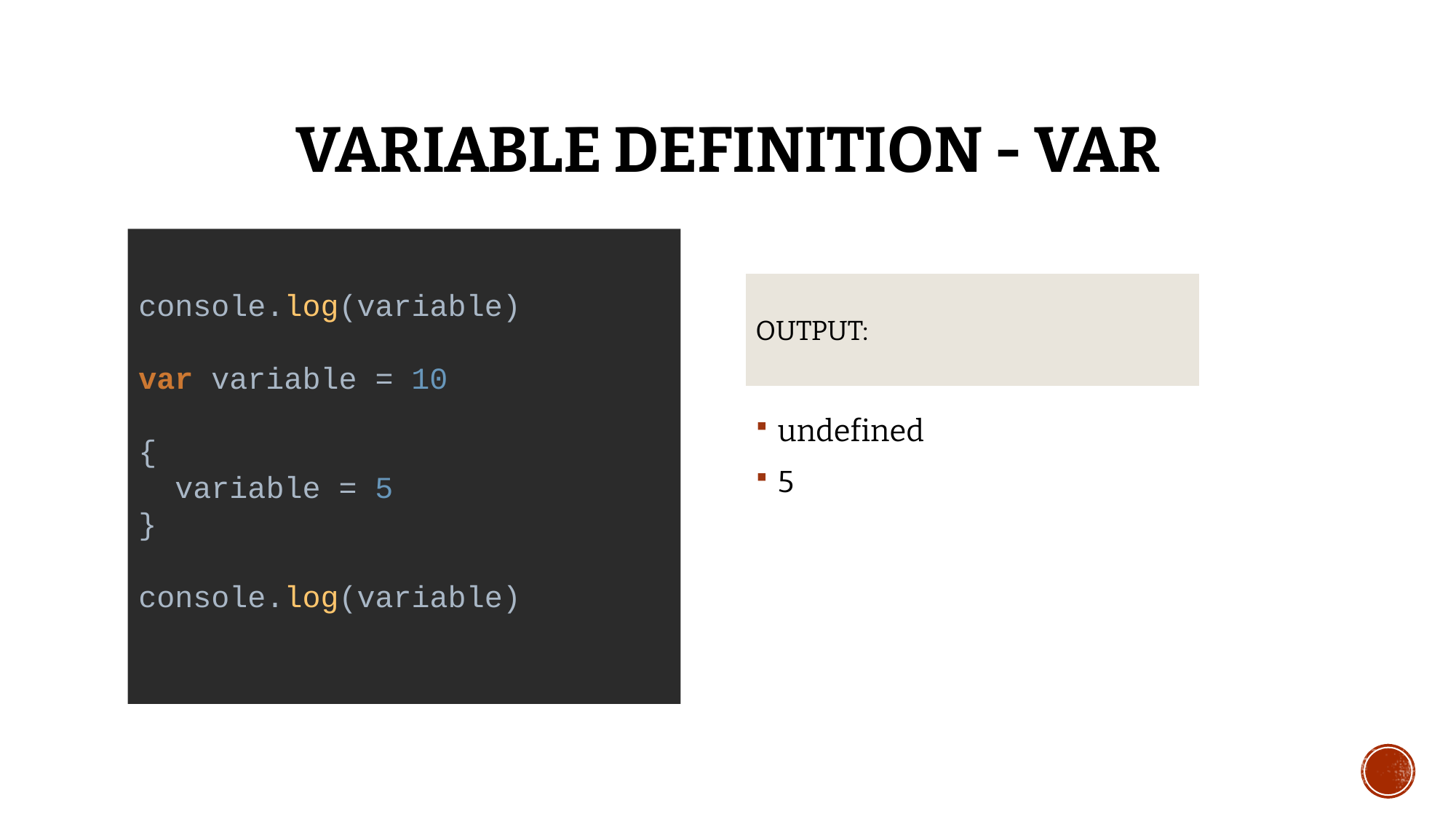

# Variable definition - VAR
OUTPUT:
console.log(variable)
var variable = 10
{
  variable = 5
}
console.log(variable)
undefined
5